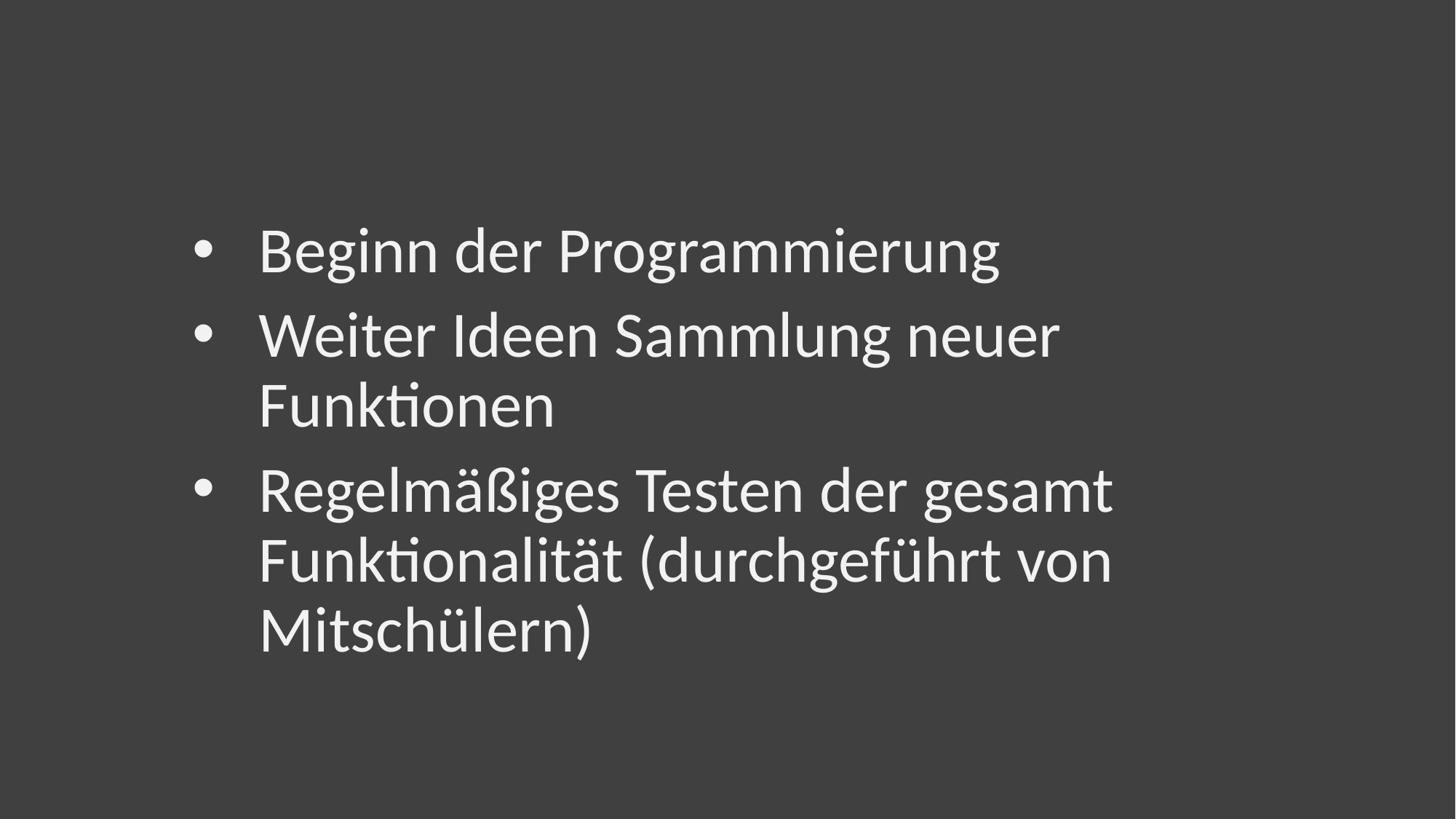

# Pläne für die Zukunft:
Beginn der Programmierung
Weiter Ideen Sammlung neuer Funktionen
Regelmäßiges Testen der gesamt Funktionalität (durchgeführt von Mitschülern)